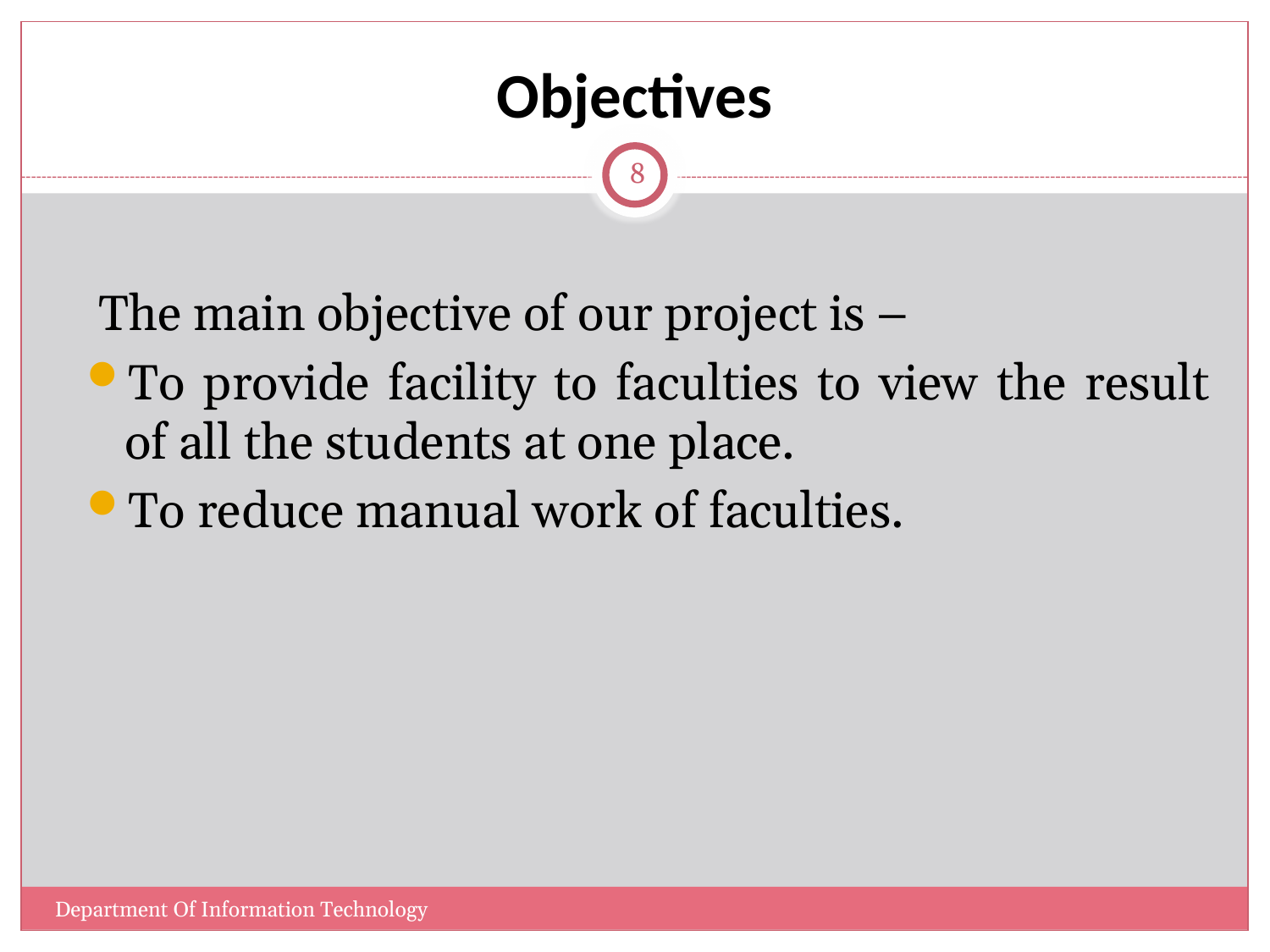

# Objectives
8
 The main objective of our project is –
To provide facility to faculties to view the result of all the students at one place.
To reduce manual work of faculties.

Department Of Information Technology